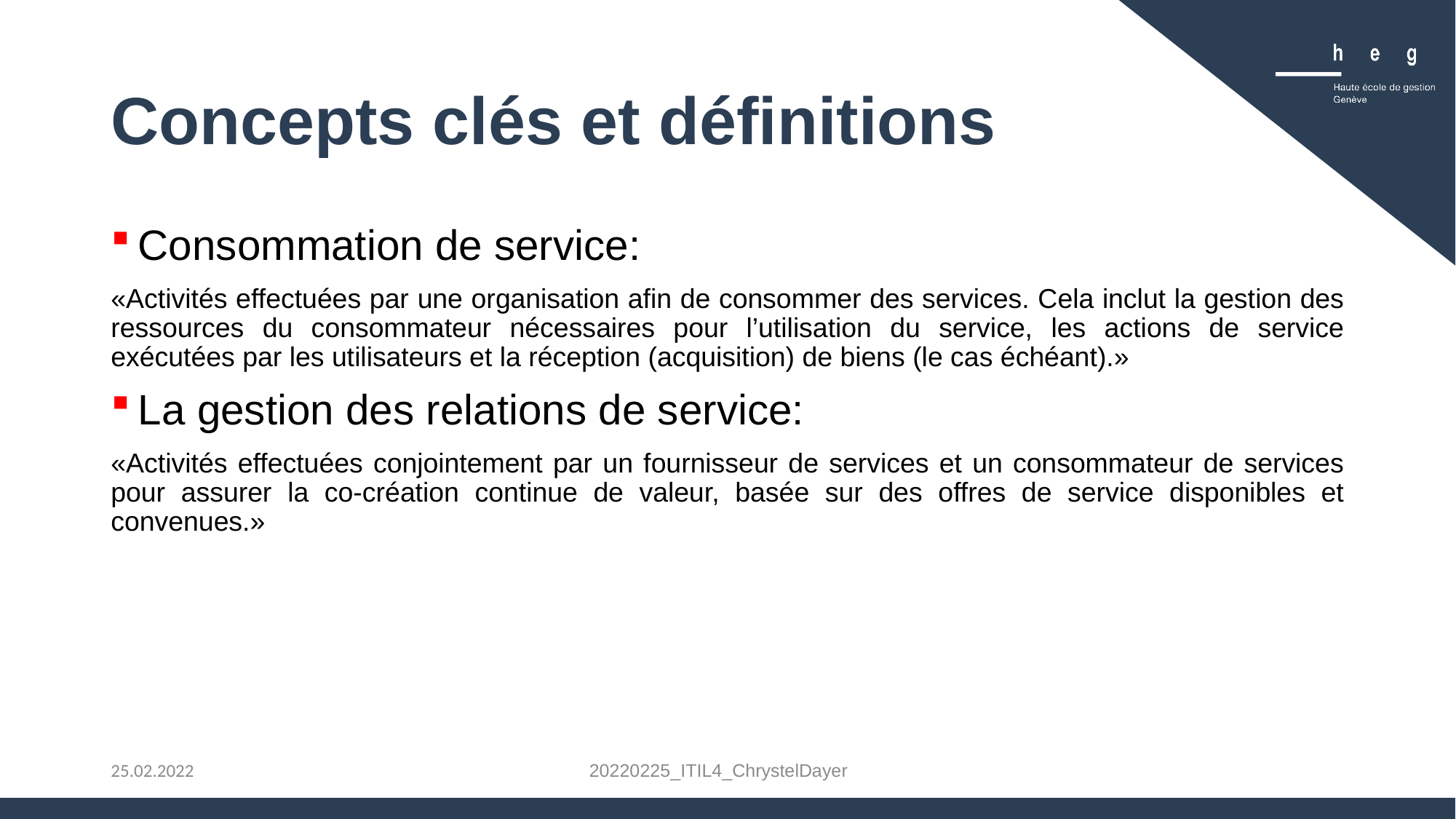

# Concepts clés et définitions
Consommation de service:
«Activités effectuées par une organisation afin de consommer des services. Cela inclut la gestion des ressources du consommateur nécessaires pour l’utilisation du service, les actions de service exécutées par les utilisateurs et la réception (acquisition) de biens (le cas échéant).»
La gestion des relations de service:
«Activités effectuées conjointement par un fournisseur de services et un consommateur de services pour assurer la co-création continue de valeur, basée sur des offres de service disponibles et convenues.»

20220225_ITIL4_ChrystelDayer